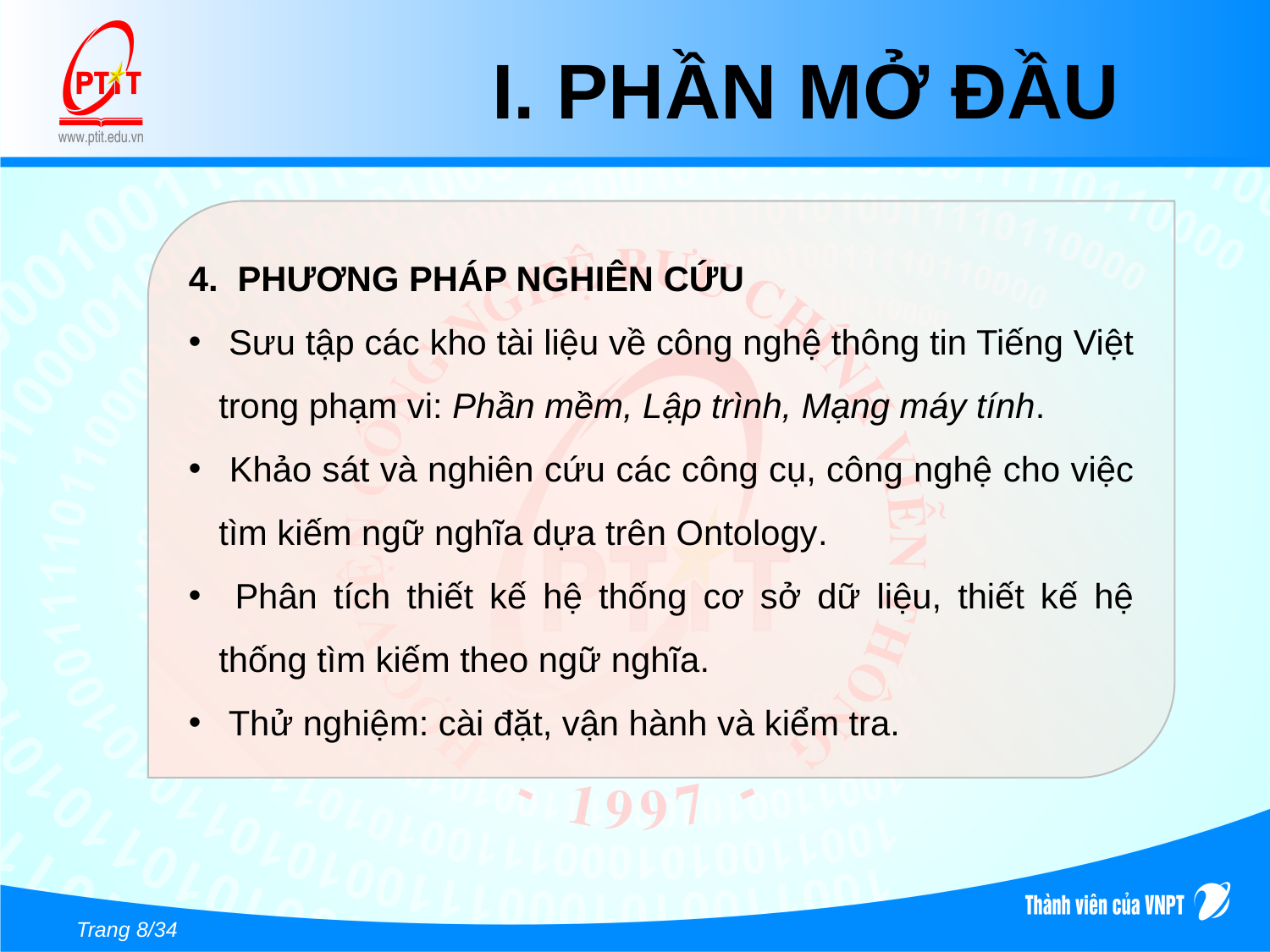

# I. PHẦN MỞ ĐẦU
4.  PHƯƠNG PHÁP NGHIÊN CỨU
 Sưu tập các kho tài liệu về công nghệ thông tin Tiếng Việt trong phạm vi: Phần mềm, Lập trình, Mạng máy tính.
 Khảo sát và nghiên cứu các công cụ, công nghệ cho việc tìm kiếm ngữ nghĩa dựa trên Ontology.
 Phân tích thiết kế hệ thống cơ sở dữ liệu, thiết kế hệ thống tìm kiếm theo ngữ nghĩa.
 Thử nghiệm: cài đặt, vận hành và kiểm tra.
Trang 8/34